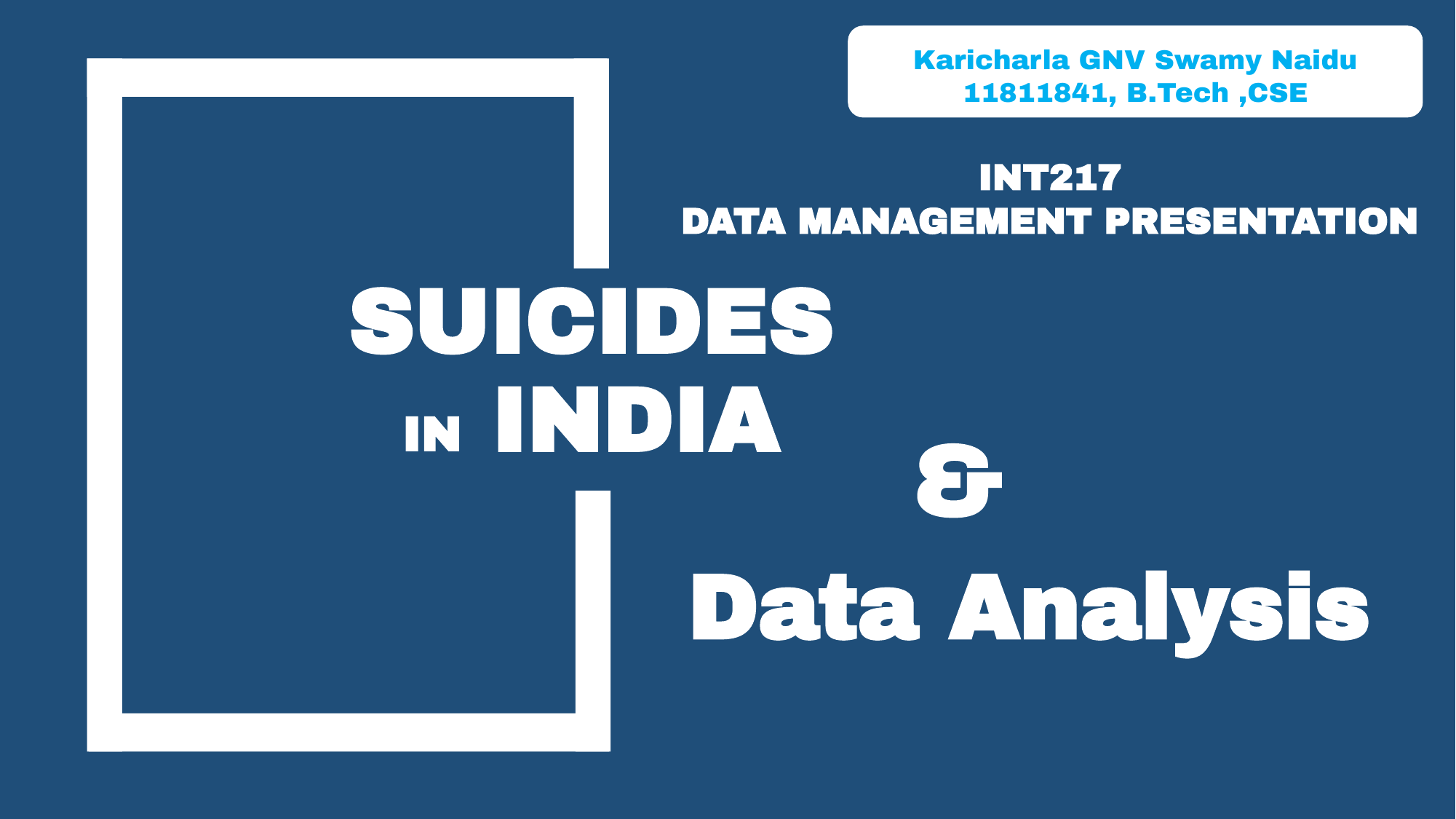

Karicharla GNV Swamy Naidu
11811841, B.Tech ,CSE

INT217
DATA MANAGEMENT PRESENTATION
# SUICIDES IN INDIA
&

Data Analysis